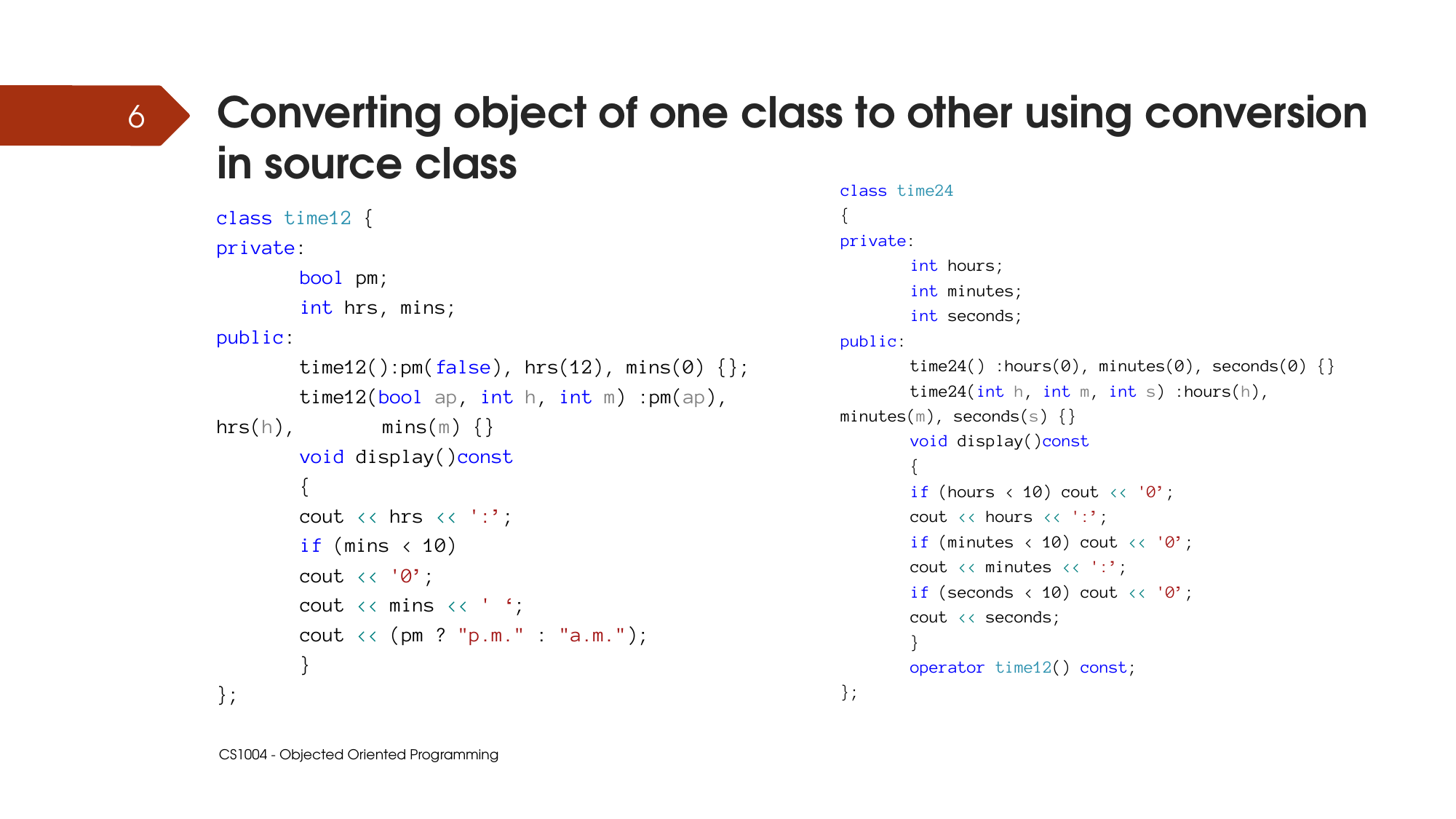

# Converting object of one class to other using conversion in source class
6

class time12 {
private:
	bool pm;
	int hrs, mins;
public:
	time12():pm(false), hrs(12), mins(0) {};
	time12(bool ap, int h, int m) :pm(ap), hrs(h), 						mins(m) {}
	void display()const
	{
		cout << hrs << ':’;
		if (mins < 10)
			cout << '0’;
		cout << mins << ' ‘;
		cout << (pm ? "p.m." : "a.m.");
	}
};
class time24
{
private:
	int hours;
	int minutes;
	int seconds;
public:
	time24() :hours(0), minutes(0), seconds(0) {}
	time24(int h, int m, int s) :hours(h), 							minutes(m), seconds(s) {}
	void display()const
	{
		if (hours < 10) cout << '0’;
		cout << hours << ':’;
		if (minutes < 10) cout << '0’;
		cout << minutes << ':’;
		if (seconds < 10) cout << '0’;
		cout << seconds;
	}
	operator time12() const;
};
CS1004 - Objected Oriented Programming